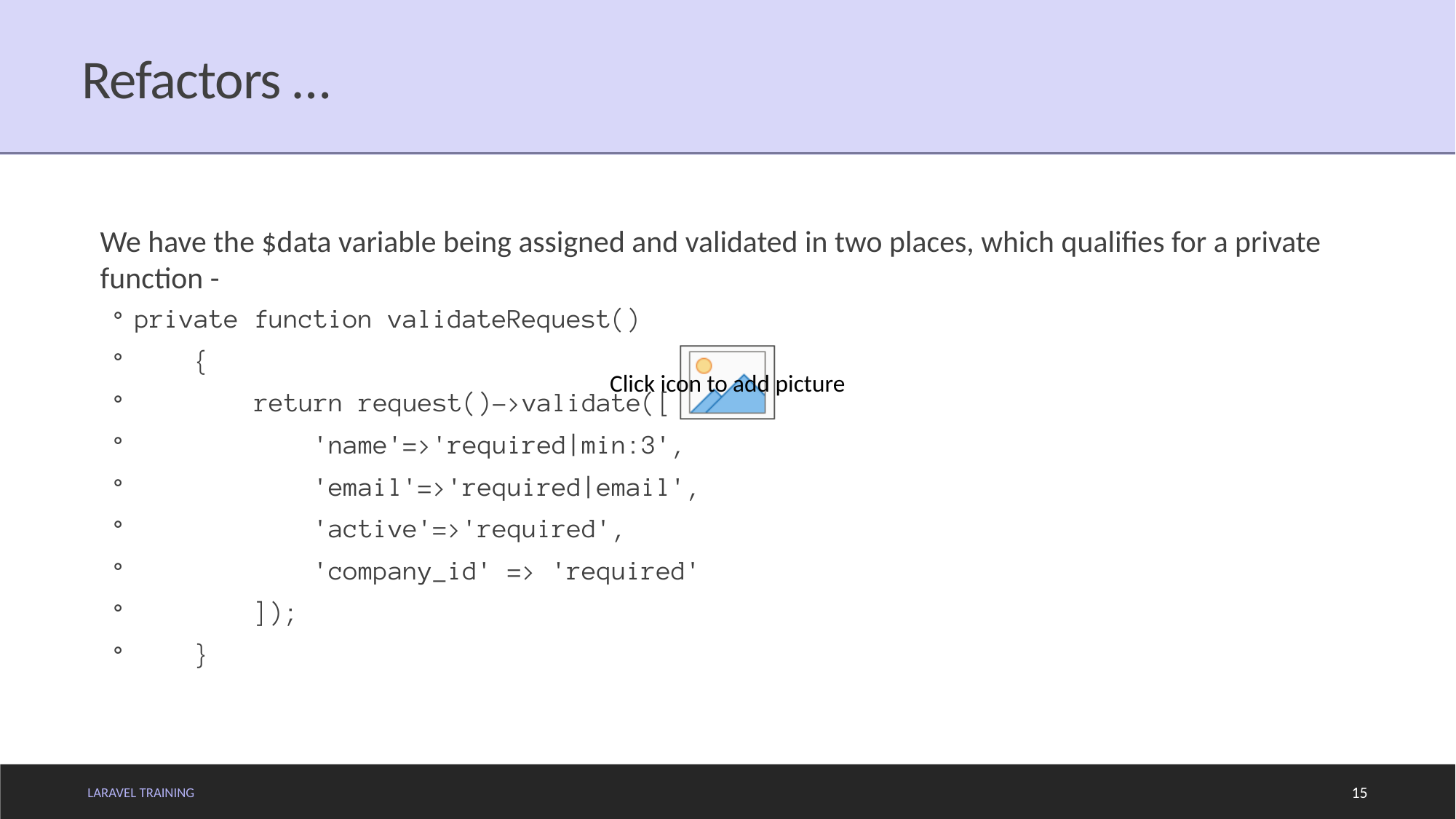

# Refactors …
We have the $data variable being assigned and validated in two places, which qualifies for a private function -
private function validateRequest()
    {
        return request()->validate([
            'name'=>'required|min:3',
            'email'=>'required|email',
            'active'=>'required',
            'company_id' => 'required'
        ]);
    }
LARAVEL TRAINING
15